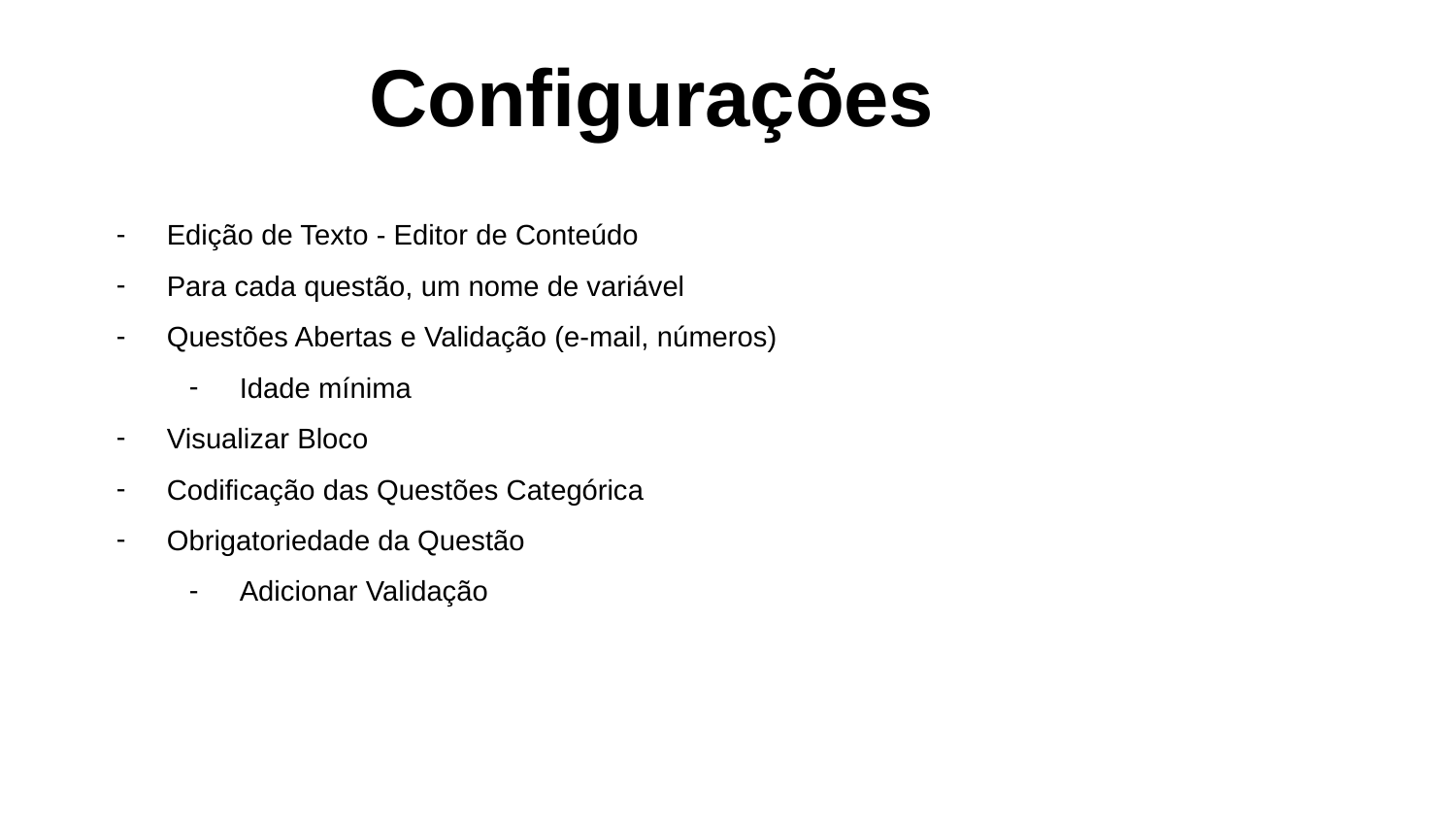

Configurações
Edição de Texto - Editor de Conteúdo
Para cada questão, um nome de variável
Questões Abertas e Validação (e-mail, números)
Idade mínima
Visualizar Bloco
Codificação das Questões Categórica
Obrigatoriedade da Questão
Adicionar Validação